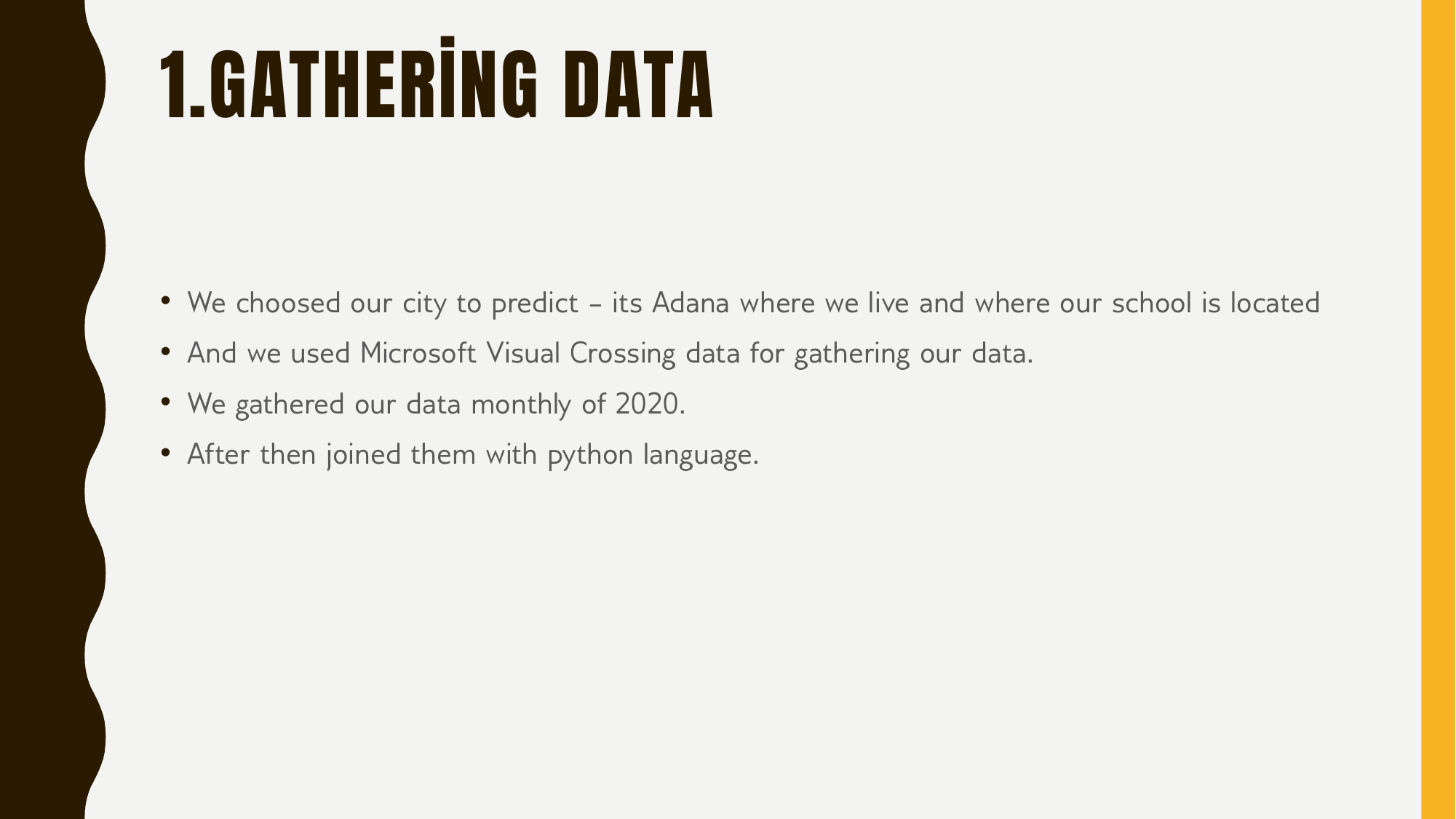

# 1.Gathering Data
We choosed our city to predict – its Adana where we live and where our school is located
And we used Microsoft Visual Crossing data for gathering our data.
We gathered our data monthly of 2020.
After then joined them with python language.